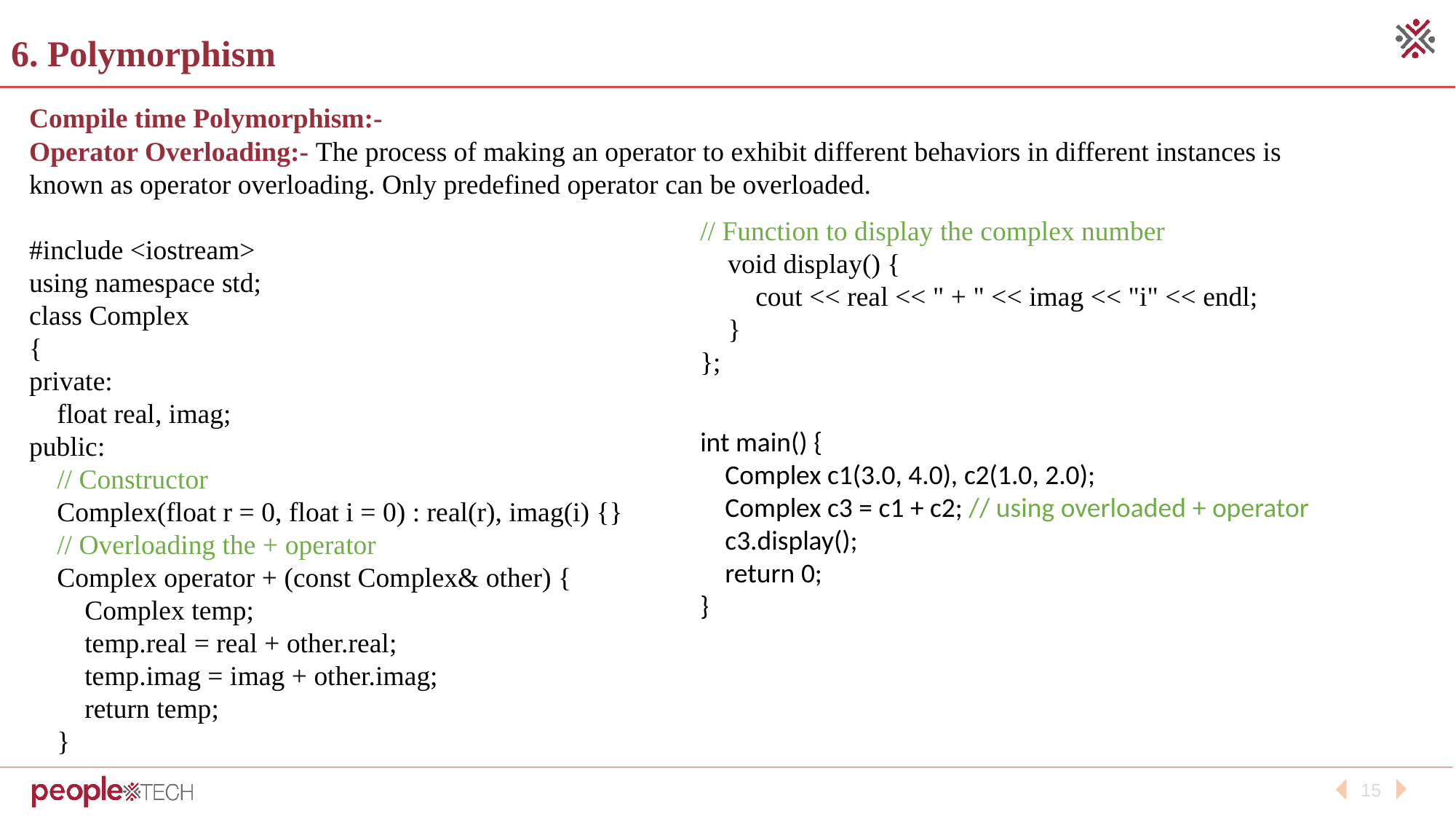

# 6. Polymorphism
Compile time Polymorphism:-
Operator Overloading:- The process of making an operator to exhibit different behaviors in different instances is known as operator overloading. Only predefined operator can be overloaded.
#include <iostream>
using namespace std;
class Complex
{
private:
    float real, imag;
public:
    // Constructor
    Complex(float r = 0, float i = 0) : real(r), imag(i) {}
    // Overloading the + operator
    Complex operator + (const Complex& other) {
        Complex temp;
        temp.real = real + other.real;
        temp.imag = imag + other.imag;
        return temp;
    }

// Function to display the complex number
    void display() {
        cout << real << " + " << imag << "i" << endl;
    }
};
int main() {
    Complex c1(3.0, 4.0), c2(1.0, 2.0);
    Complex c3 = c1 + c2; // using overloaded + operator
    c3.display();
    return 0;
}